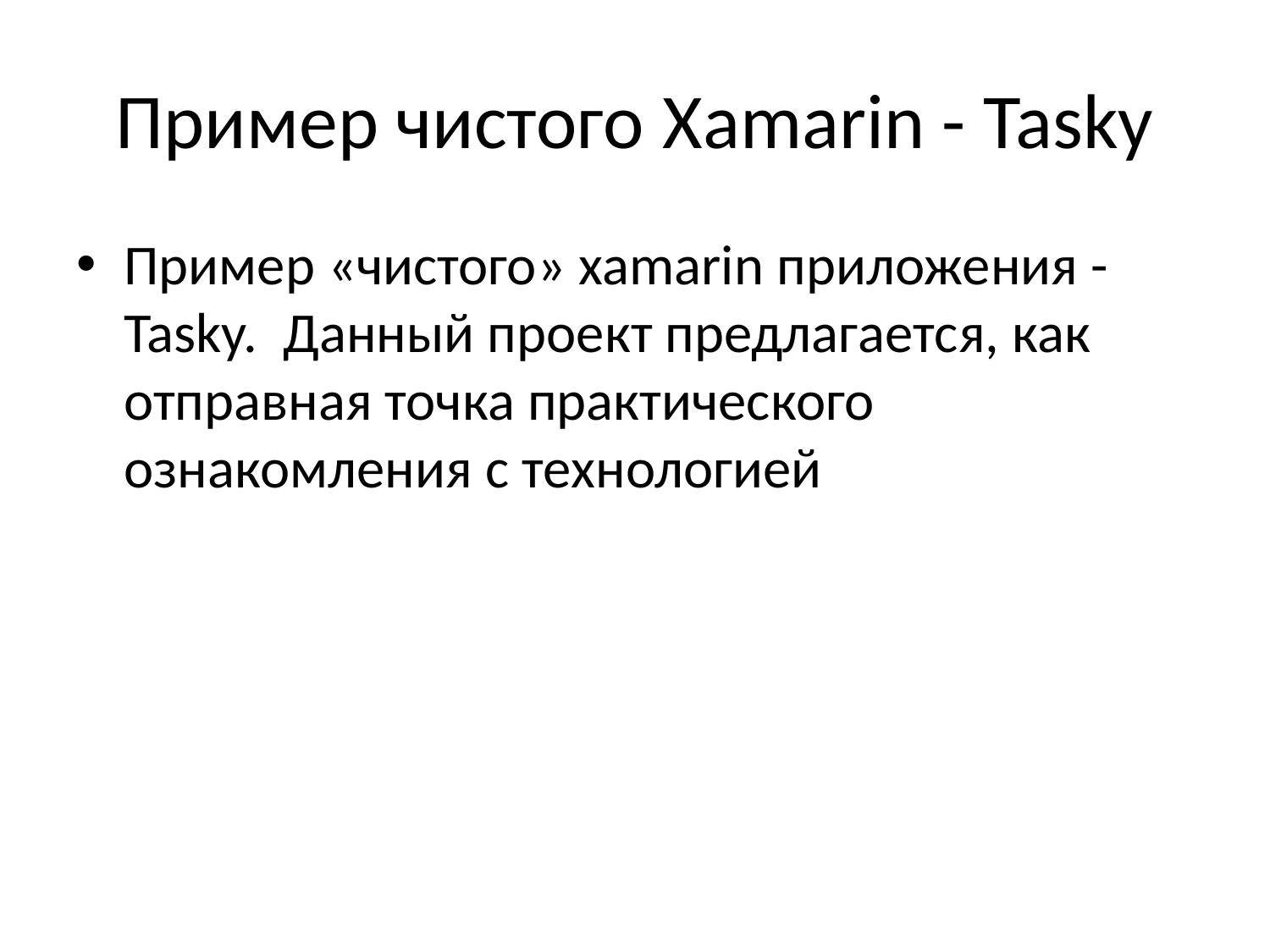

# Пример чистого Xamarin - Tasky
Пример «чистого» xamarin приложения - Tasky.  Данный проект предлагается, как отправная точка практического ознакомления с технологией